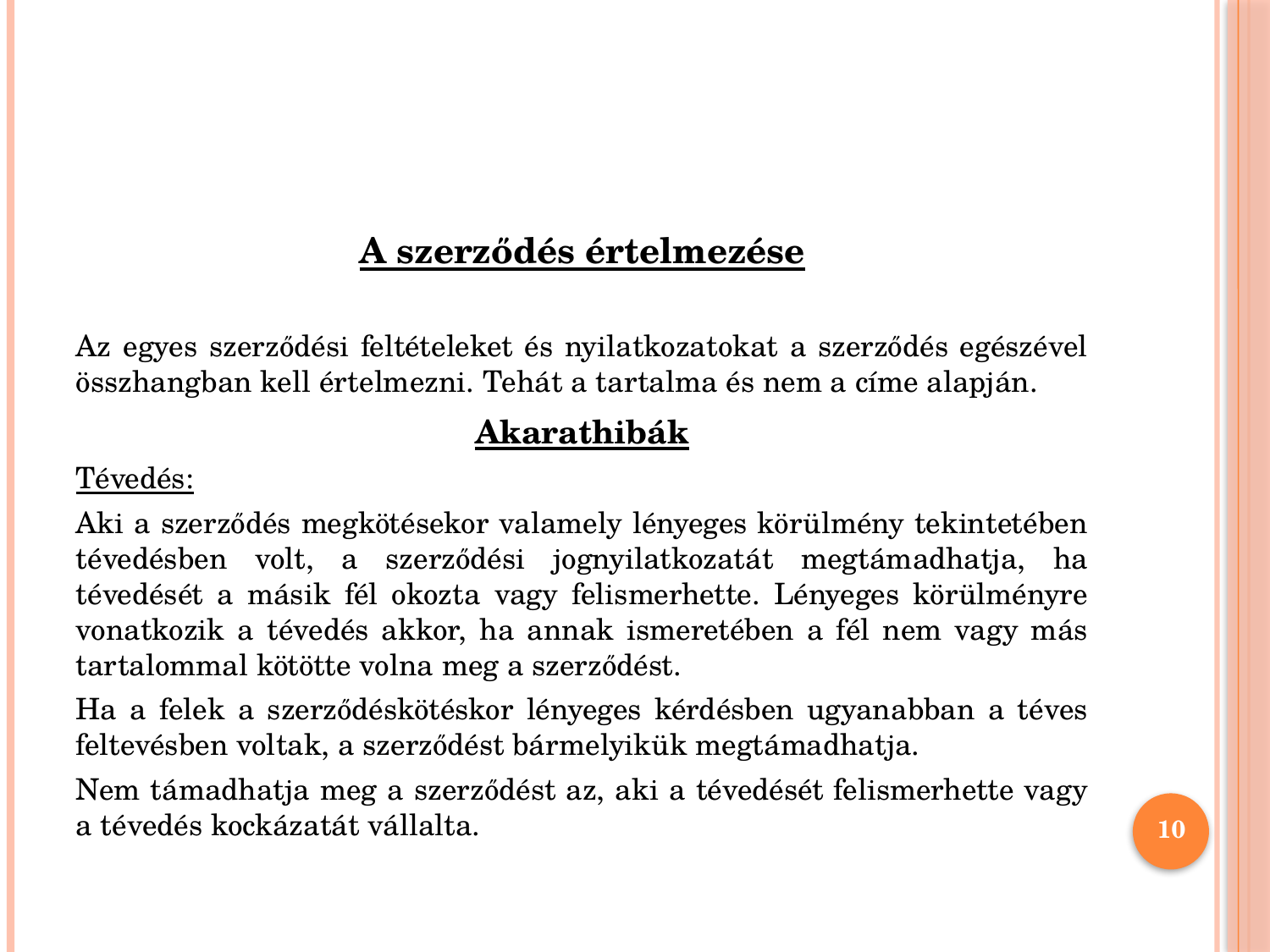

#
A szerződés értelmezése

Az egyes szerződési feltételeket és nyilatkozatokat a szerződés egészével összhangban kell értelmezni. Tehát a tartalma és nem a címe alapján.
Akarathibák
Tévedés:
Aki a szerződés megkötésekor valamely lényeges körülmény tekintetében tévedésben volt, a szerződési jognyilatkozatát megtámadhatja, ha tévedését a másik fél okozta vagy felismerhette. Lényeges körülményre vonatkozik a tévedés akkor, ha annak ismeretében a fél nem vagy más tartalommal kötötte volna meg a szerződést.
Ha a felek a szerződéskötéskor lényeges kérdésben ugyanabban a téves feltevésben voltak, a szerződést bármelyikük megtámadhatja.
Nem támadhatja meg a szerződést az, aki a tévedését felismerhette vagy a tévedés kockázatát vállalta.

10